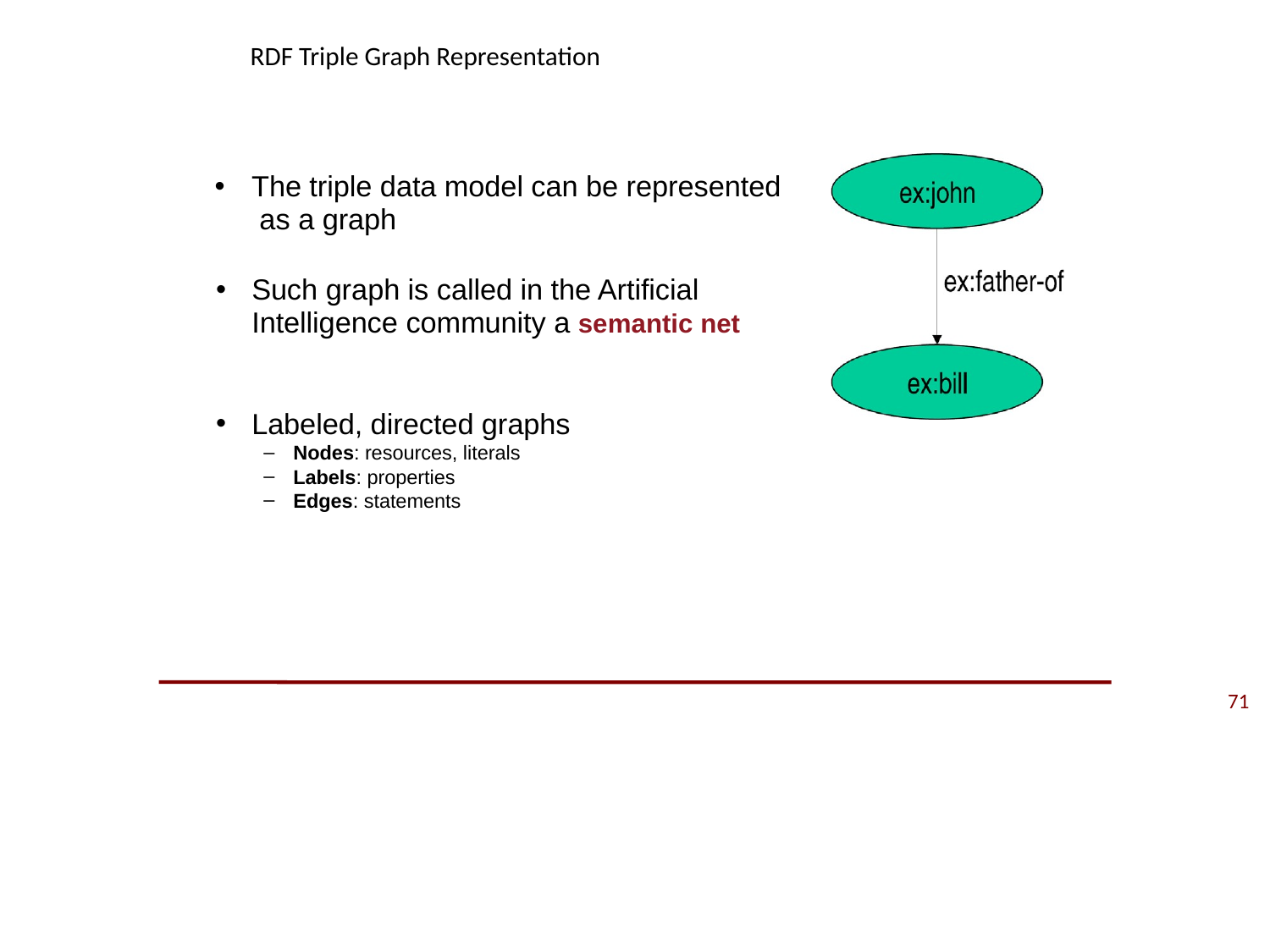

# RDF Triple Graph Representation

The triple data model can be represented  as a graph

Such graph is called in the Artificial  Intelligence community a semantic net

Labeled, directed graphs
Nodes: resources, literals
Labels: properties
Edges: statements

71